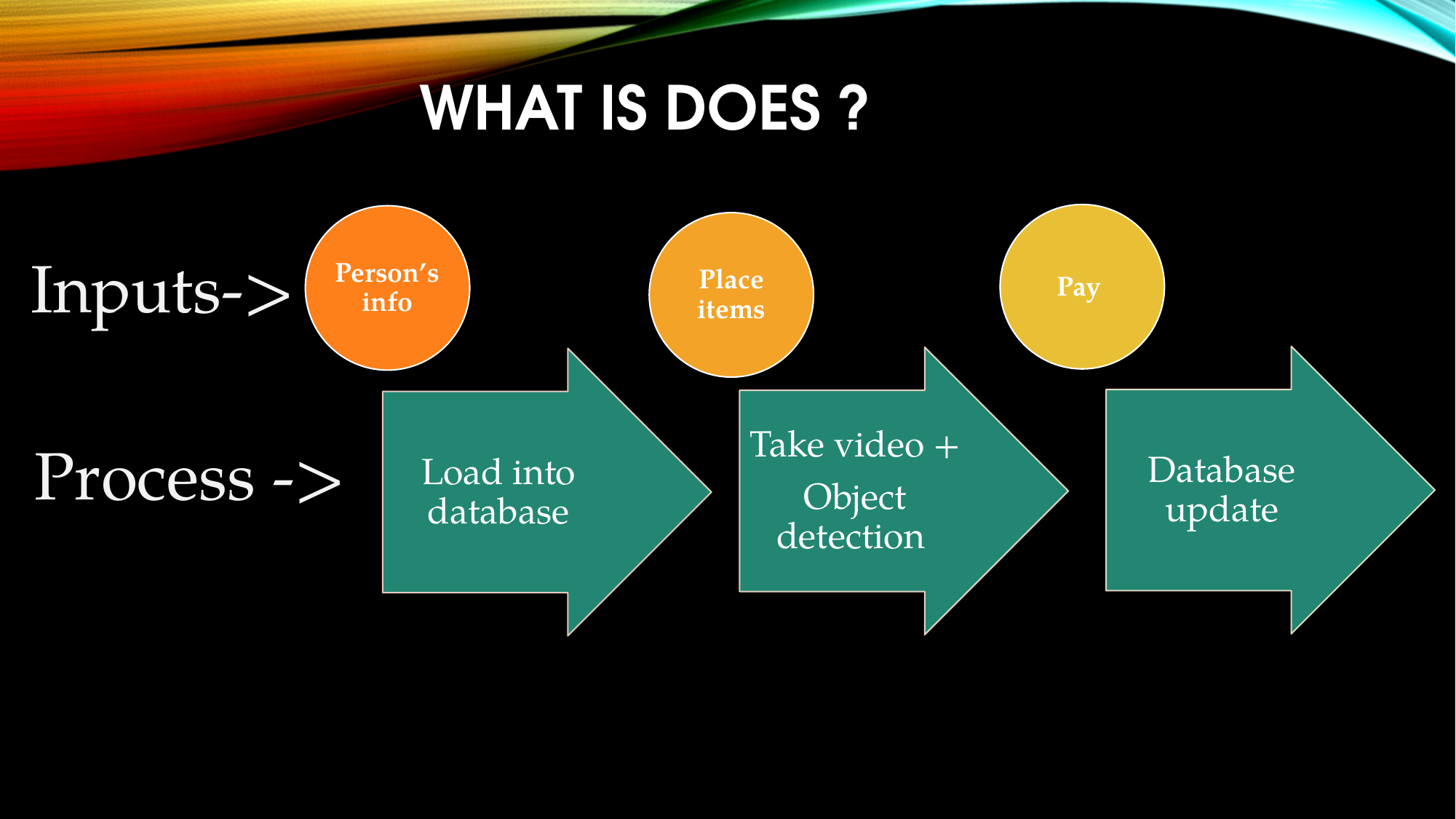

# What is does ?
Load into database
Person’s info
Take video +
Object detection
Place items
Database update
Pay
Inputs->
Process ->